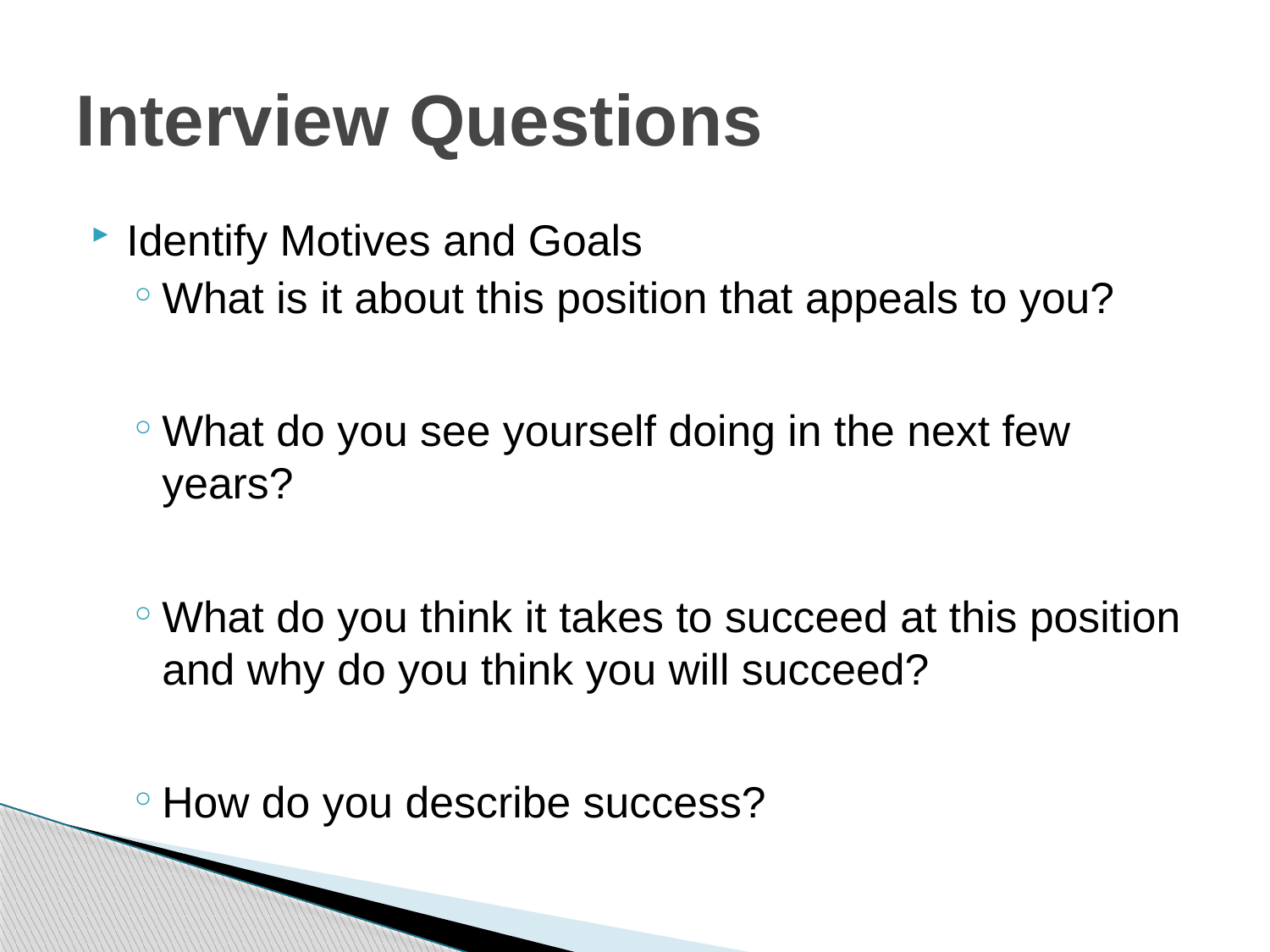

# Interview Questions
Identify Motives and Goals
What is it about this position that appeals to you?

What do you see yourself doing in the next few years?

What do you think it takes to succeed at this position and why do you think you will succeed?

How do you describe success?